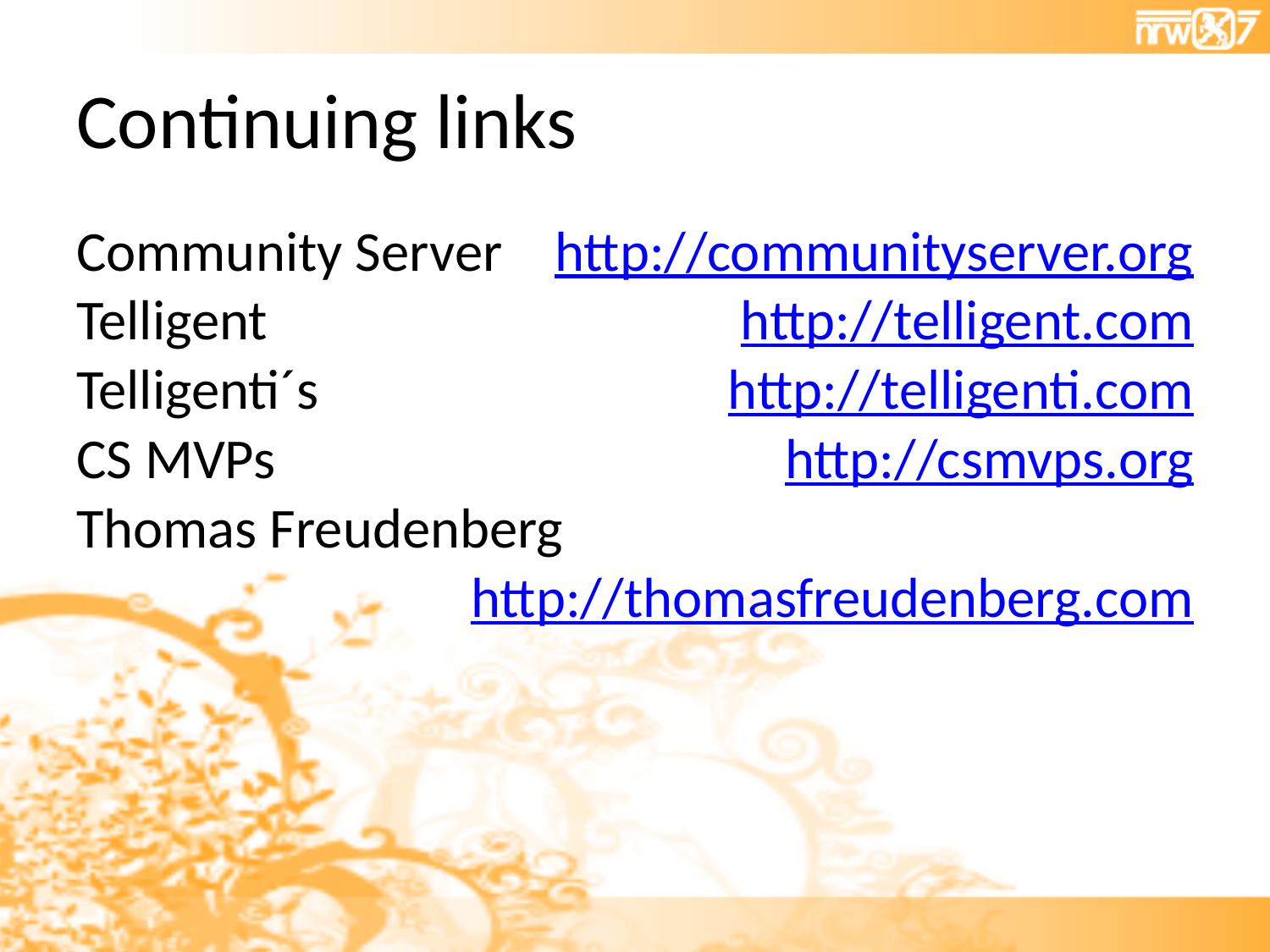

# Continuing links
| Community Server | http://communityserver.org |
| --- | --- |
| Telligent | http://telligent.com |
| Telligenti´s | http://telligenti.com |
| CS MVPs | http://csmvps.org |
| Thomas Freudenberg |  |
| http://thomasfreudenberg.com |  |